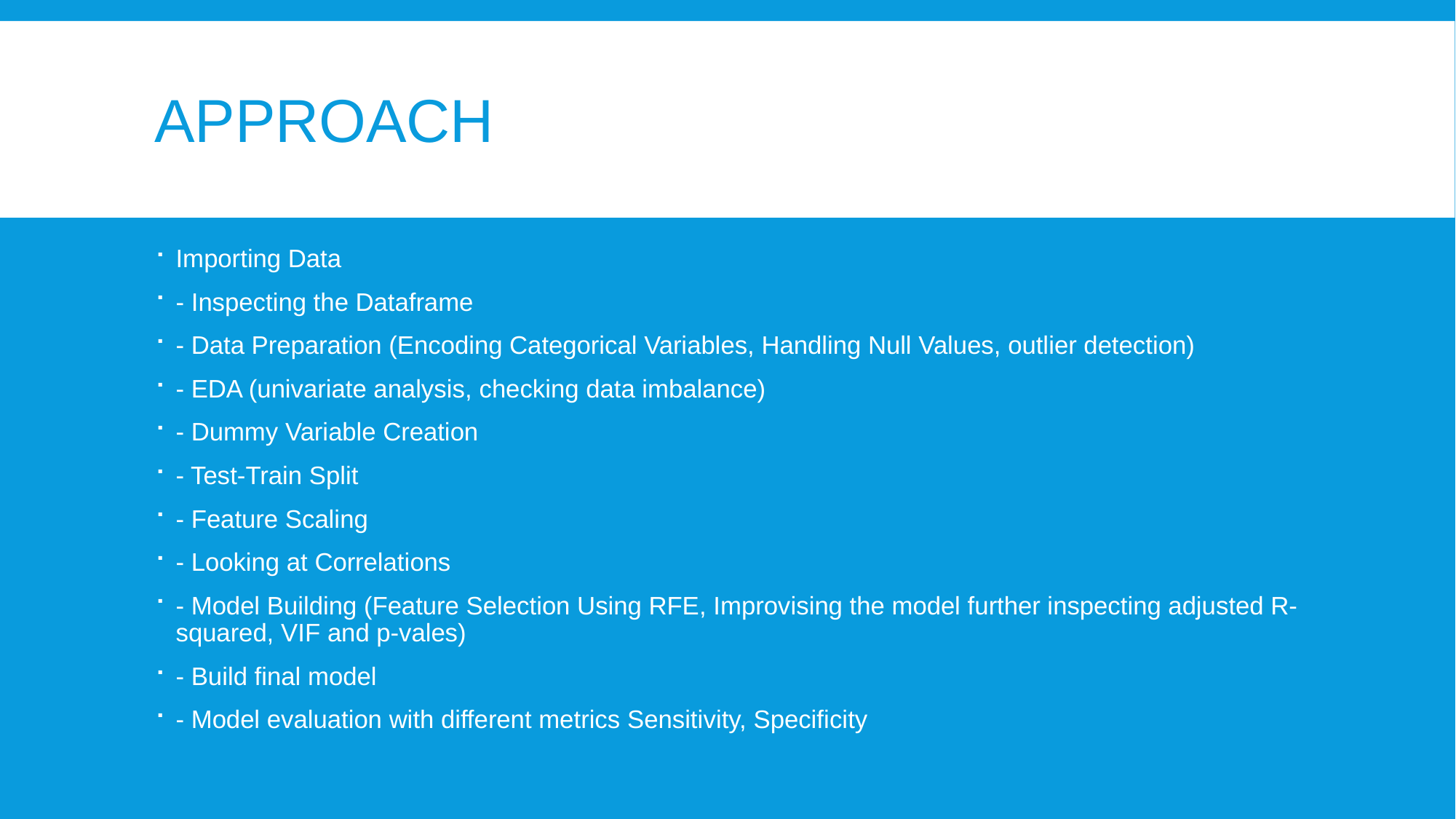

# Approach
Importing Data
- Inspecting the Dataframe
- Data Preparation (Encoding Categorical Variables, Handling Null Values, outlier detection)
- EDA (univariate analysis, checking data imbalance)
- Dummy Variable Creation
- Test-Train Split
- Feature Scaling
- Looking at Correlations
- Model Building (Feature Selection Using RFE, Improvising the model further inspecting adjusted R-squared, VIF and p-vales)
- Build final model
- Model evaluation with different metrics Sensitivity, Specificity